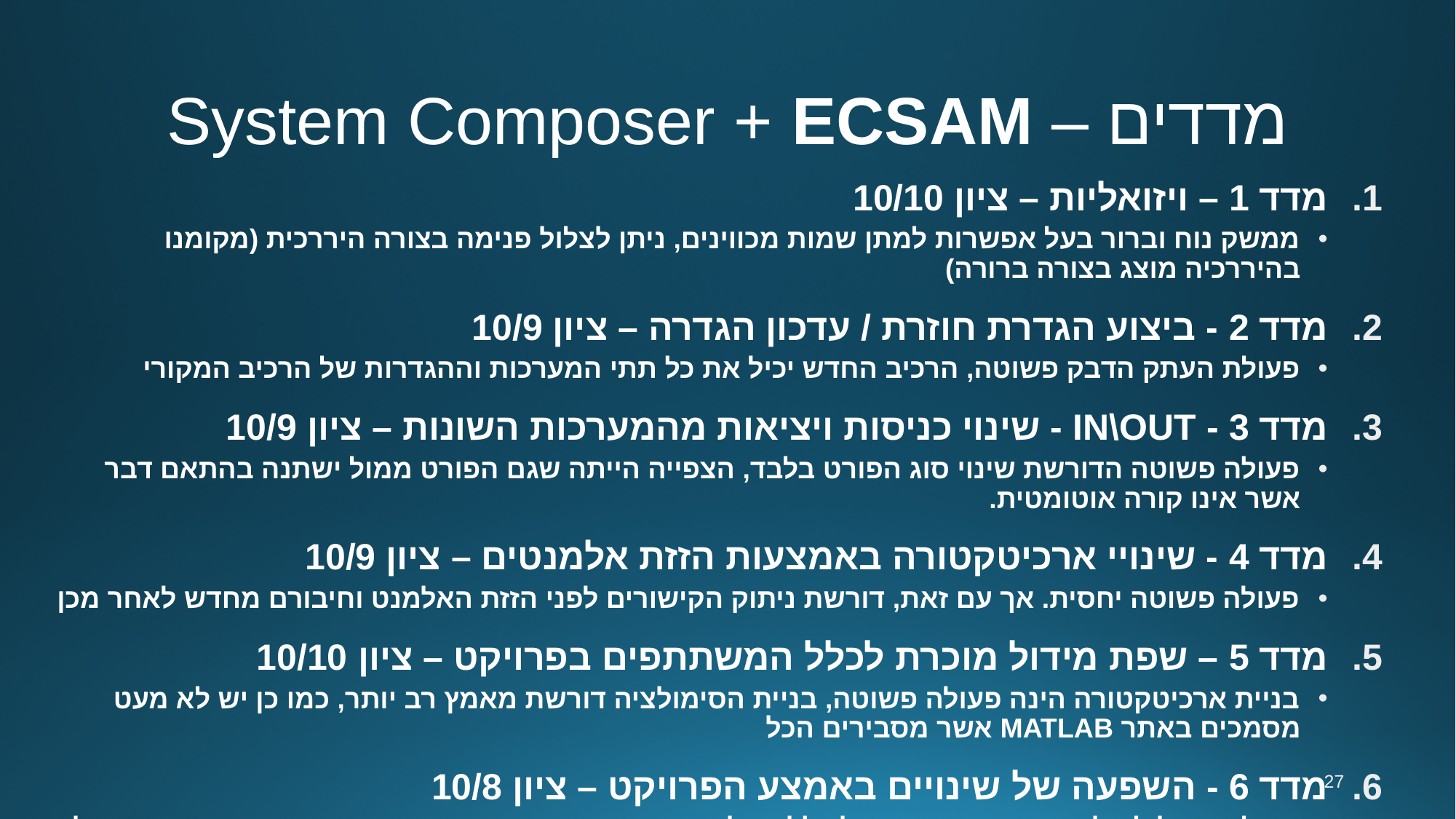

# מדדים – System Composer + ECSAM
מדד 1 – ויזואליות – ציון 10/10
ממשק נוח וברור בעל אפשרות למתן שמות מכווינים, ניתן לצלול פנימה בצורה היררכית (מקומנו בהיררכיה מוצג בצורה ברורה)
מדד 2 - ביצוע הגדרת חוזרת / עדכון הגדרה – ציון 10/9
פעולת העתק הדבק פשוטה, הרכיב החדש יכיל את כל תתי המערכות וההגדרות של הרכיב המקורי
מדד 3 - IN\OUT - שינוי כניסות ויציאות מהמערכות השונות – ציון 10/9
פעולה פשוטה הדורשת שינוי סוג הפורט בלבד, הצפייה הייתה שגם הפורט ממול ישתנה בהתאם דבר אשר אינו קורה אוטומטית.
מדד 4 - שינויי ארכיטקטורה באמצעות הזזת אלמנטים – ציון 10/9
פעולה פשוטה יחסית. אך עם זאת, דורשת ניתוק הקישורים לפני הזזת האלמנט וחיבורם מחדש לאחר מכן
מדד 5 – שפת מידול מוכרת לכלל המשתתפים בפרויקט – ציון 10/10
בניית ארכיטקטורה הינה פעולה פשוטה, בניית הסימולציה דורשת מאמץ רב יותר, כמו כן יש לא מעט מסמכים באתר MATLAB אשר מסבירים הכל
מדד 6 - השפעה של שינויים באמצע הפרויקט – ציון 10/8
פעולה זו עלולה לדרוש שינוי מסיבי של כלל האלמנטים עקב שכבות הקישוריות הרבות בין הרכיבים, אולם בהשוואה לכלים האחרים שנבדקו פעולה זו הייתה פשוטה יחסית

27